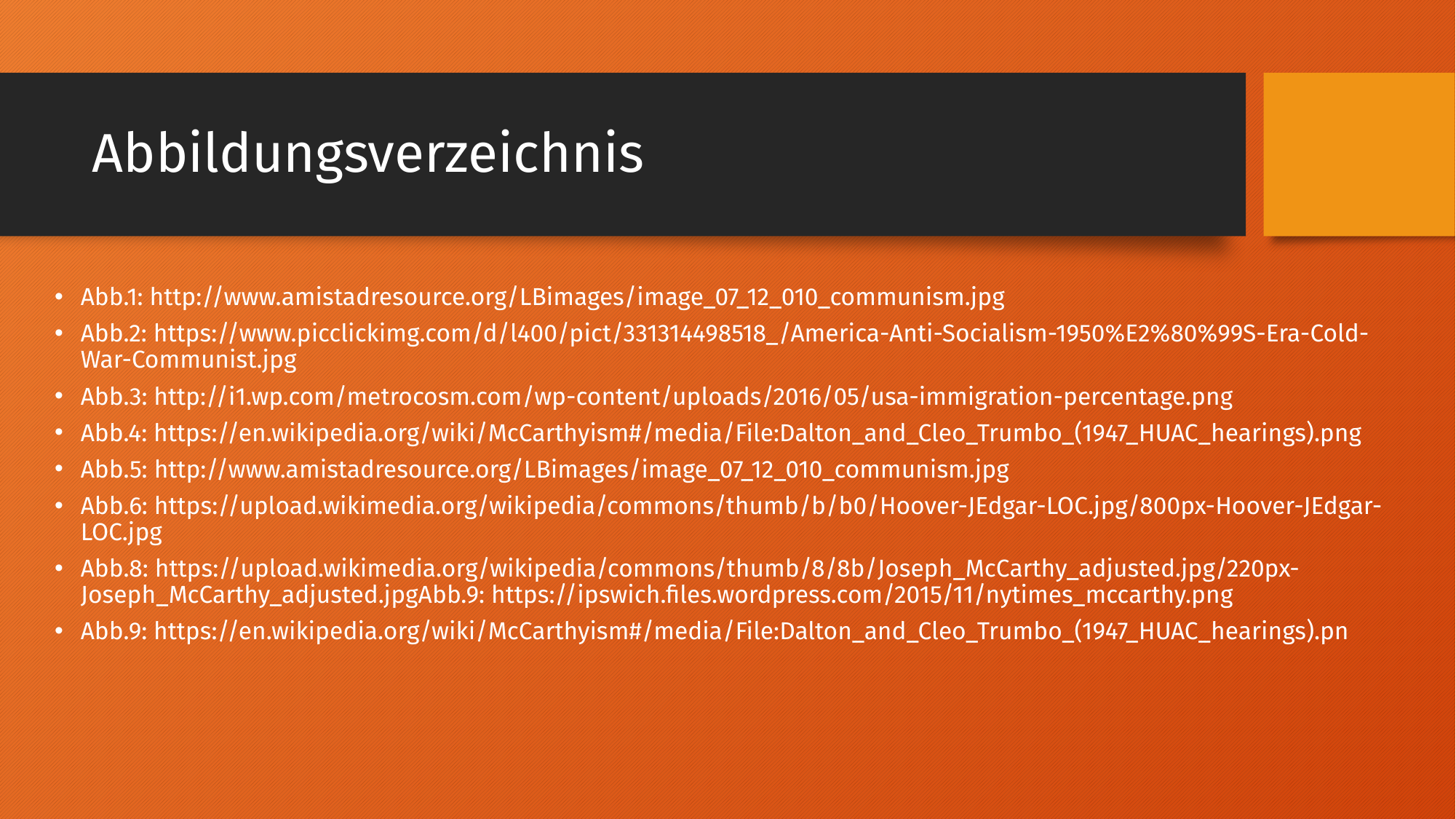

# Abbildungsverzeichnis
Abb.1: http://www.amistadresource.org/LBimages/image_07_12_010_communism.jpg
Abb.2: https://www.picclickimg.com/d/l400/pict/331314498518_/America-Anti-Socialism-1950%E2%80%99S-Era-Cold-War-Communist.jpg
Abb.3: http://i1.wp.com/metrocosm.com/wp-content/uploads/2016/05/usa-immigration-percentage.png
Abb.4: https://en.wikipedia.org/wiki/McCarthyism#/media/File:Dalton_and_Cleo_Trumbo_(1947_HUAC_hearings).png
Abb.5: http://www.amistadresource.org/LBimages/image_07_12_010_communism.jpg
Abb.6: https://upload.wikimedia.org/wikipedia/commons/thumb/b/b0/Hoover-JEdgar-LOC.jpg/800px-Hoover-JEdgar-LOC.jpg
Abb.8: https://upload.wikimedia.org/wikipedia/commons/thumb/8/8b/Joseph_McCarthy_adjusted.jpg/220px-Joseph_McCarthy_adjusted.jpgAbb.9: https://ipswich.files.wordpress.com/2015/11/nytimes_mccarthy.png
Abb.9: https://en.wikipedia.org/wiki/McCarthyism#/media/File:Dalton_and_Cleo_Trumbo_(1947_HUAC_hearings).pn